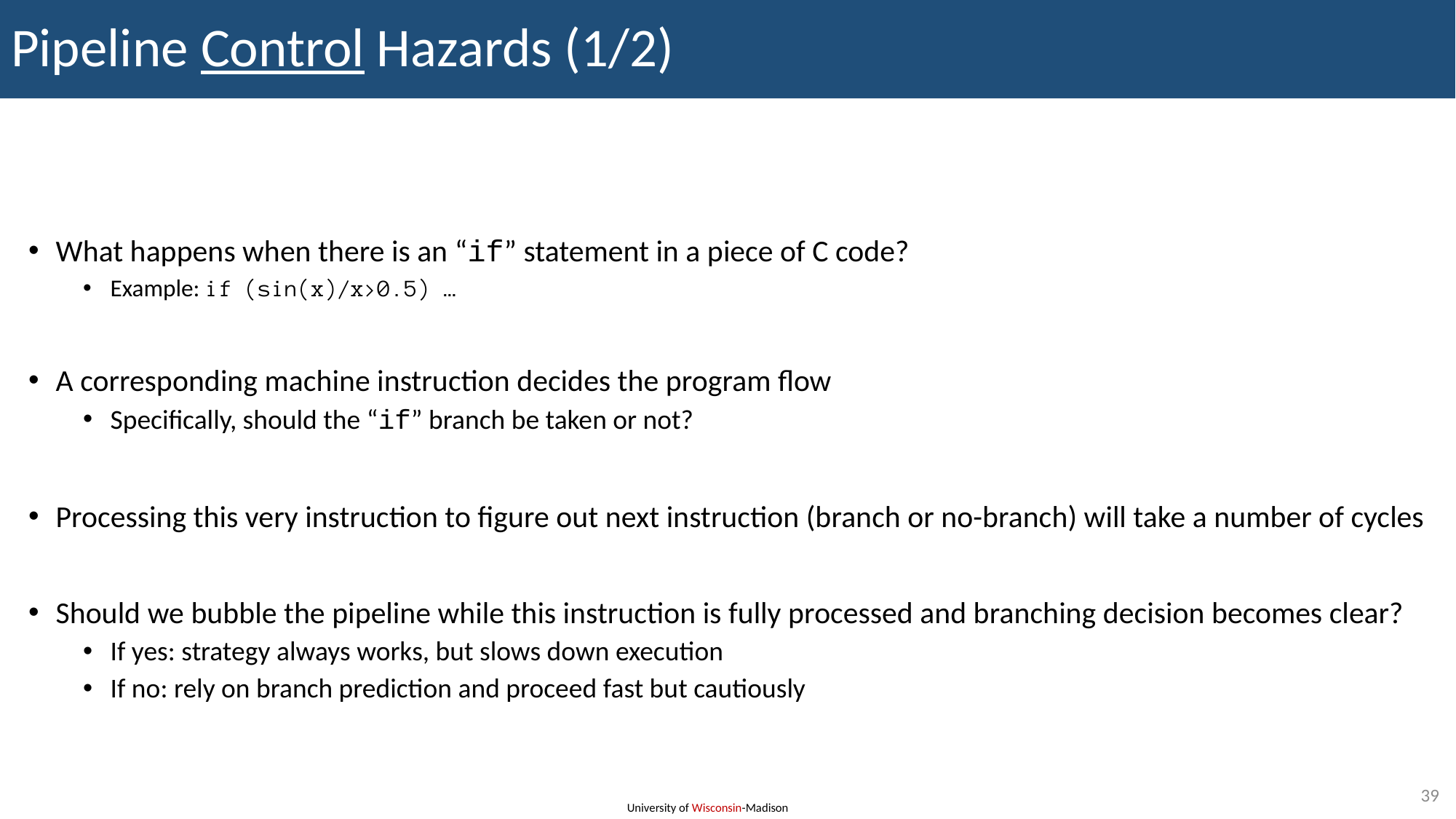

# Pipeline Control Hazards (1/2)

What happens when there is an “if” statement in a piece of C code?
Example: if (sin(x)/x>0.5) …

A corresponding machine instruction decides the program flow
Specifically, should the “if” branch be taken or not?

Processing this very instruction to figure out next instruction (branch or no-branch) will take a number of cycles

Should we bubble the pipeline while this instruction is fully processed and branching decision becomes clear?
If yes: strategy always works, but slows down execution
If no: rely on branch prediction and proceed fast but cautiously
39